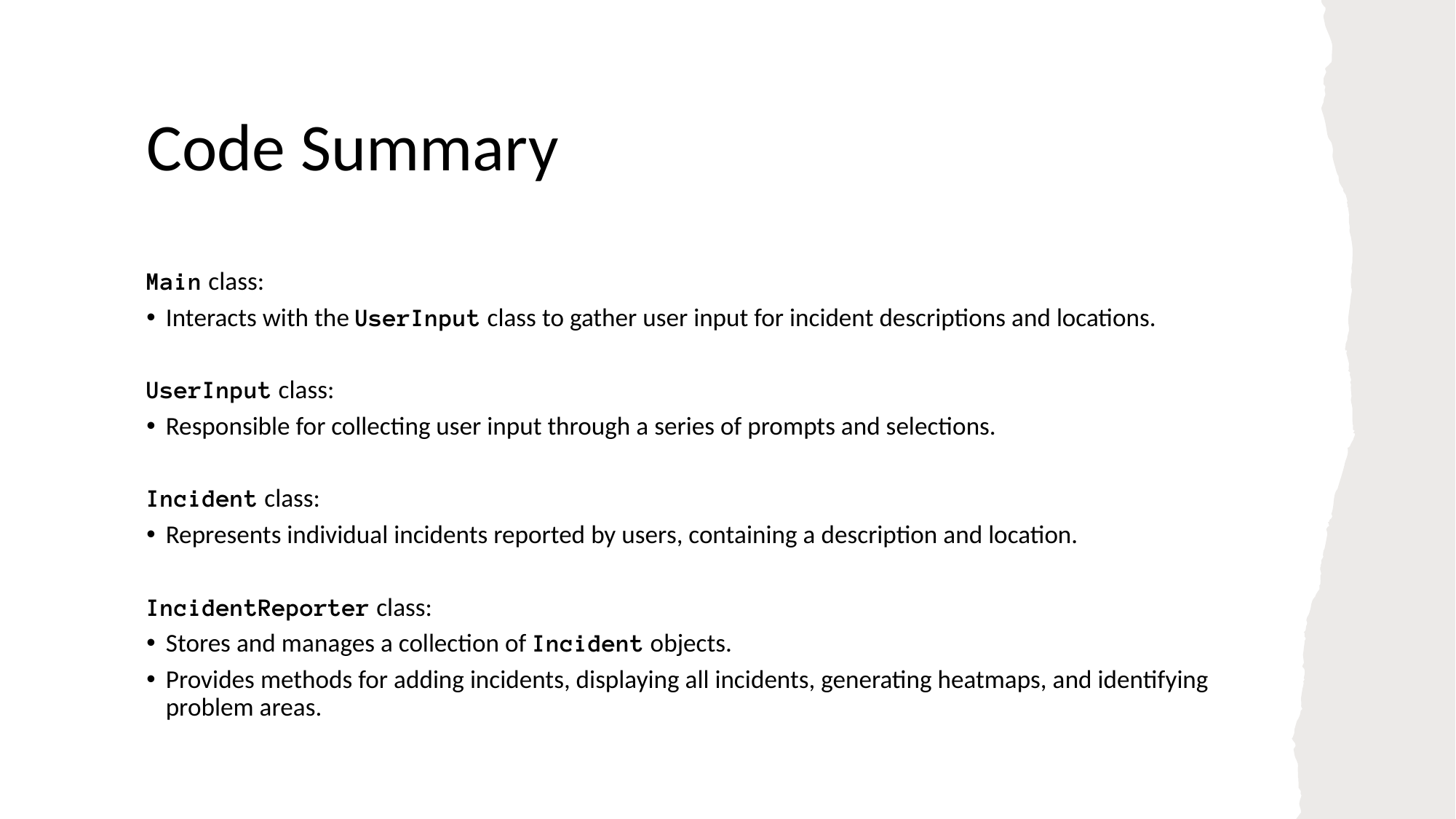

# Code Summary
Main class:
Interacts with the UserInput class to gather user input for incident descriptions and locations.

UserInput class:
Responsible for collecting user input through a series of prompts and selections.

Incident class:
Represents individual incidents reported by users, containing a description and location.

IncidentReporter class:
Stores and manages a collection of Incident objects.
Provides methods for adding incidents, displaying all incidents, generating heatmaps, and identifying problem areas.